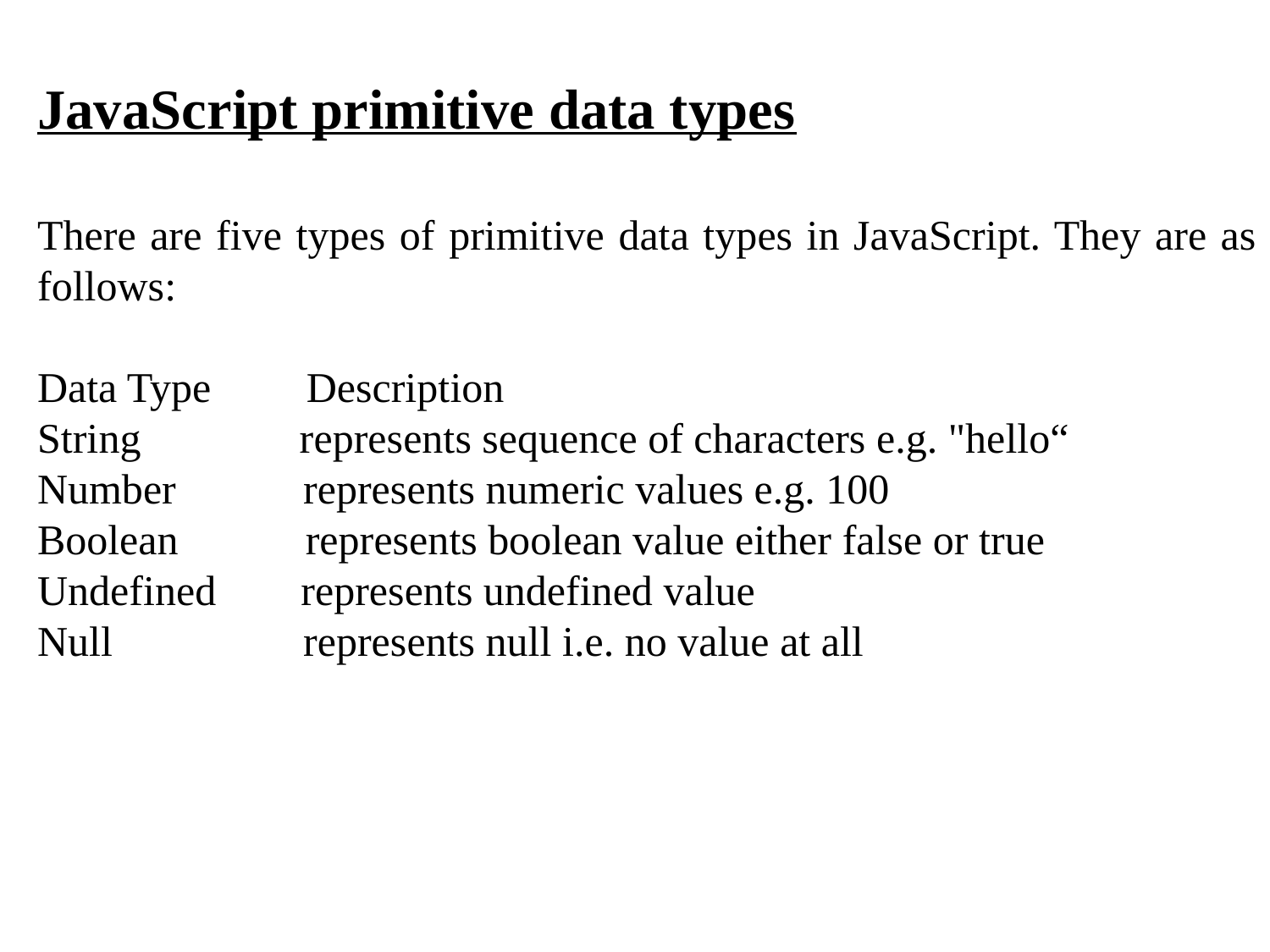

JavaScript primitive data types

There are five types of primitive data types in JavaScript. They are as follows:

Data Type         Description
String               represents sequence of characters e.g. "hello“
Number            represents numeric values e.g. 100
Boolean            represents boolean value either false or true
Undefined        represents undefined value
Null                  represents null i.e. no value at all